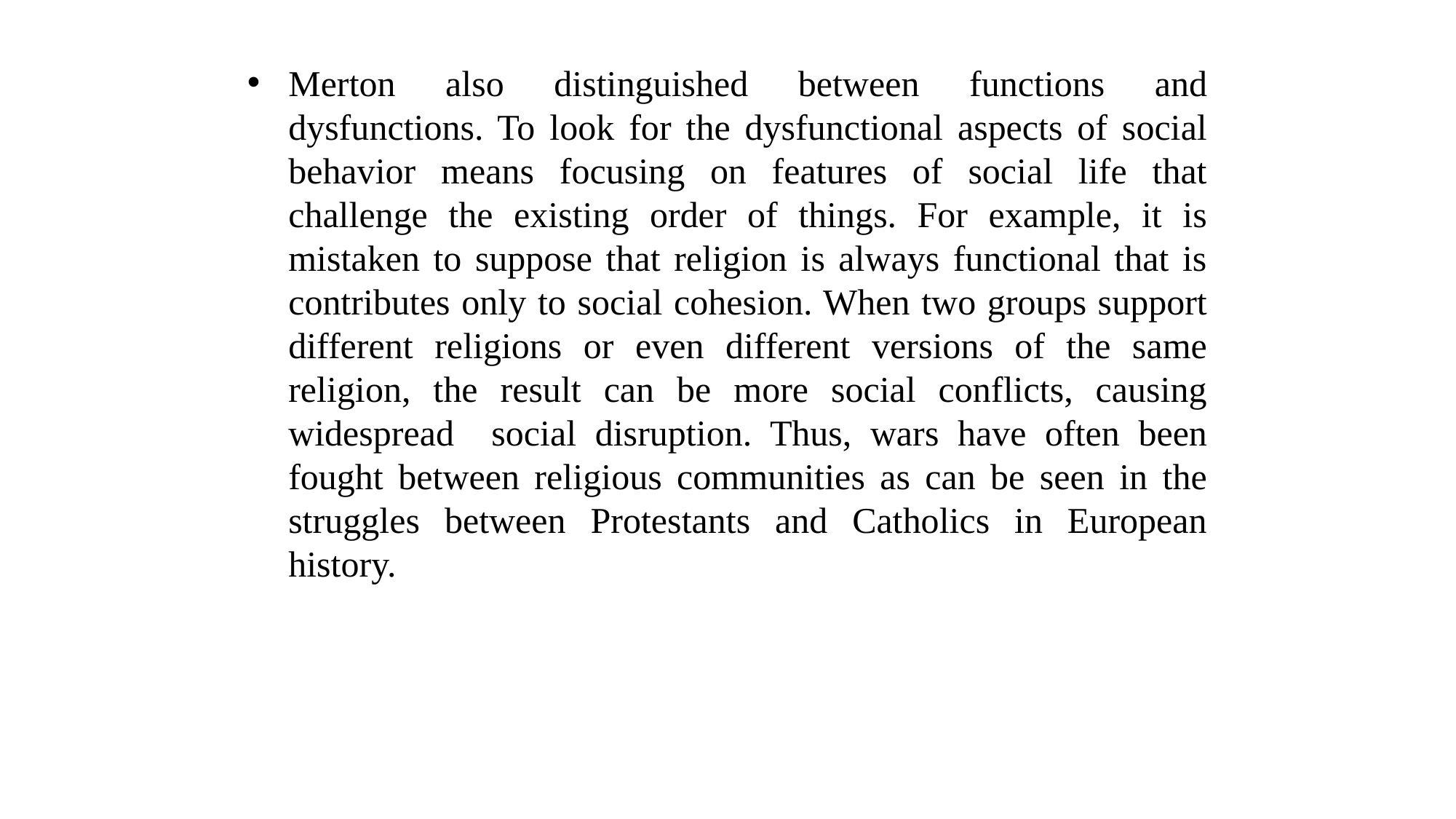

Merton also distinguished between functions and dysfunctions. To look for the dysfunctional aspects of social behavior means focusing on features of social life that challenge the existing order of things. For example, it is mistaken to suppose that religion is always functional that is contributes only to social cohesion. When two groups support different religions or even different versions of the same religion, the result can be more social conflicts, causing widespread  social disruption. Thus, wars have often been fought between religious communities as can be seen in the struggles between Protestants and Catholics in European history.